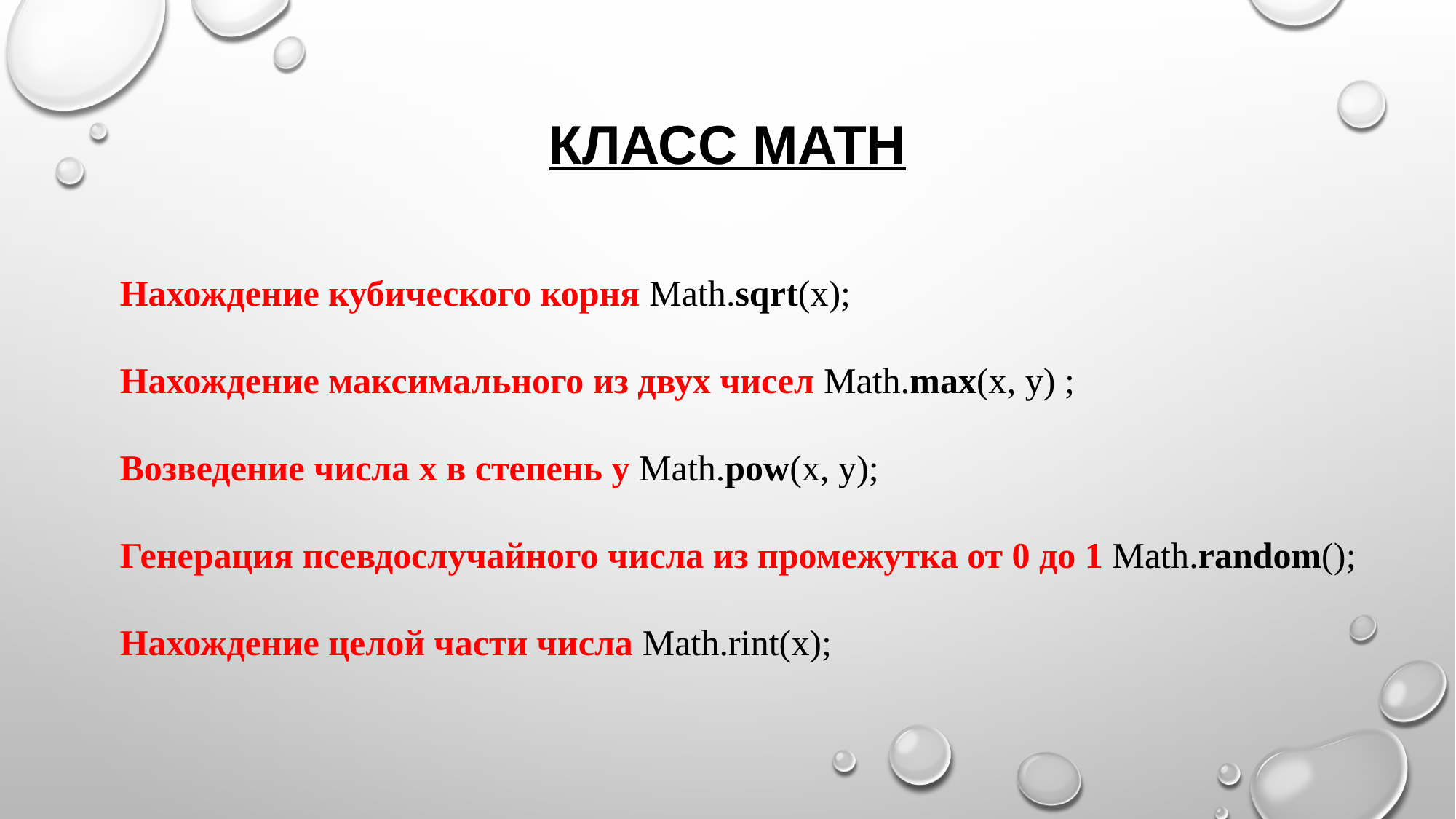

# КЛАСС MATH
Нахождение кубического корня Math.sqrt(x);

Нахождение максимального из двух чисел Math.max(x, y) ;

Возведение числа х в степень y Math.pow(x, y);

Генерация псевдослучайного числа из промежутка от 0 до 1 Math.random();

Нахождение целой части числа Math.rint(x);